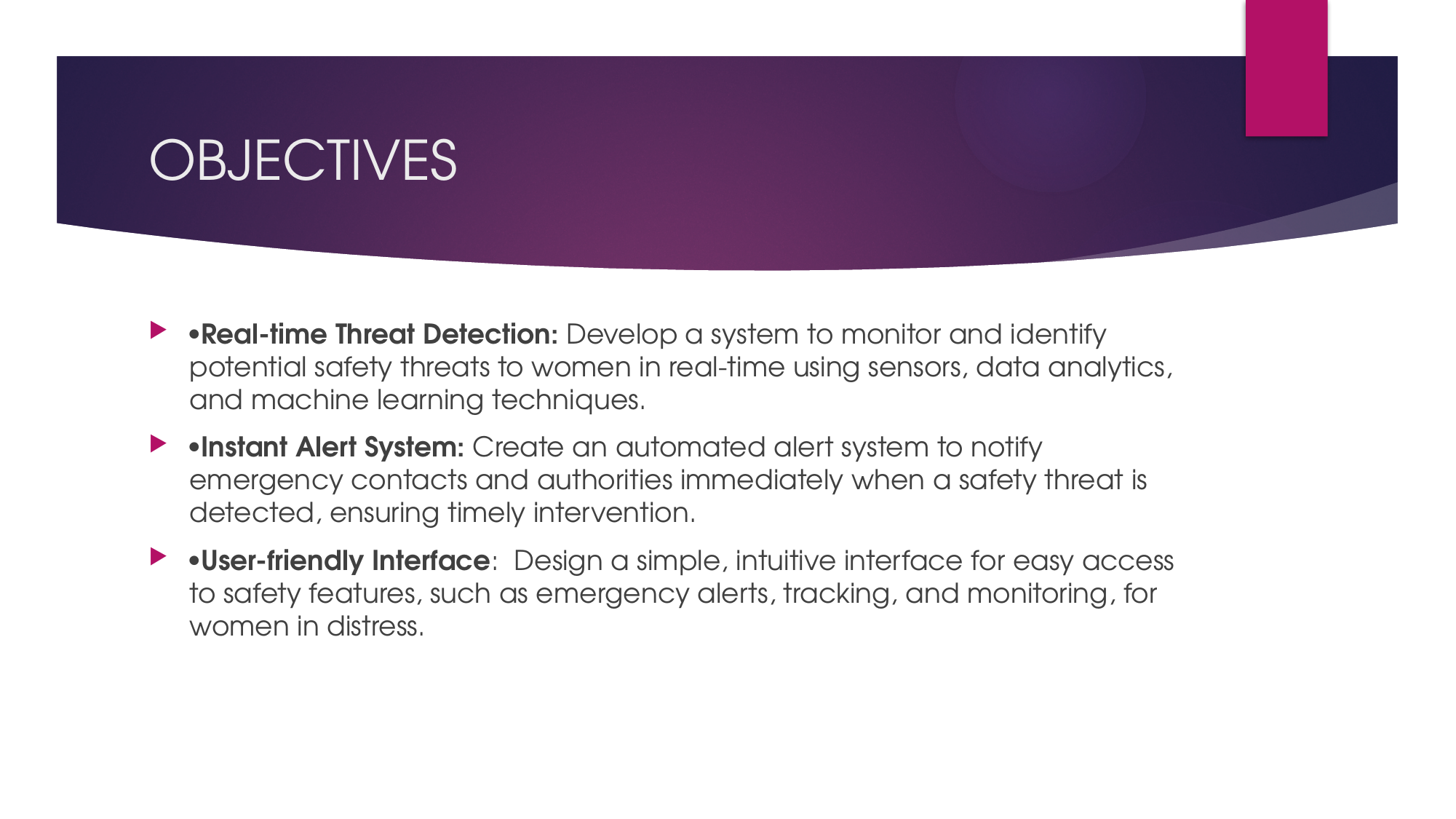

# OBJECTIVES
•Real-time Threat Detection: Develop a system to monitor and identify potential safety threats to women in real-time using sensors, data analytics, and machine learning techniques.
•Instant Alert System: Create an automated alert system to notify emergency contacts and authorities immediately when a safety threat is detected, ensuring timely intervention.
•User-friendly Interface:  Design a simple, intuitive interface for easy access to safety features, such as emergency alerts, tracking, and monitoring, for women in distress.